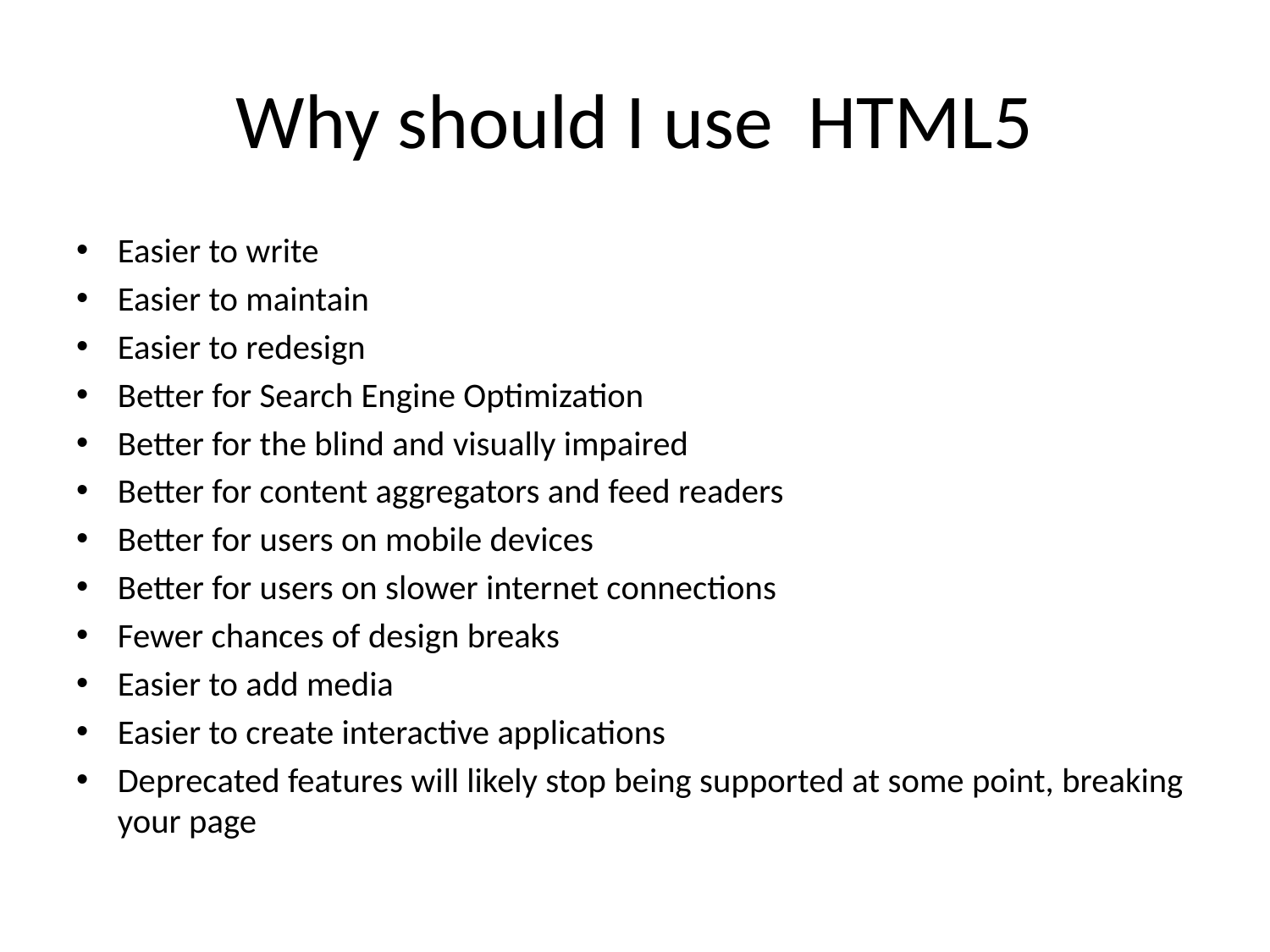

# Why should I use  HTML5
Easier to write
Easier to maintain
Easier to redesign
Better for Search Engine Optimization
Better for the blind and visually impaired
Better for content aggregators and feed readers
Better for users on mobile devices
Better for users on slower internet connections
Fewer chances of design breaks
Easier to add media
Easier to create interactive applications
Deprecated features will likely stop being supported at some point, breaking your page